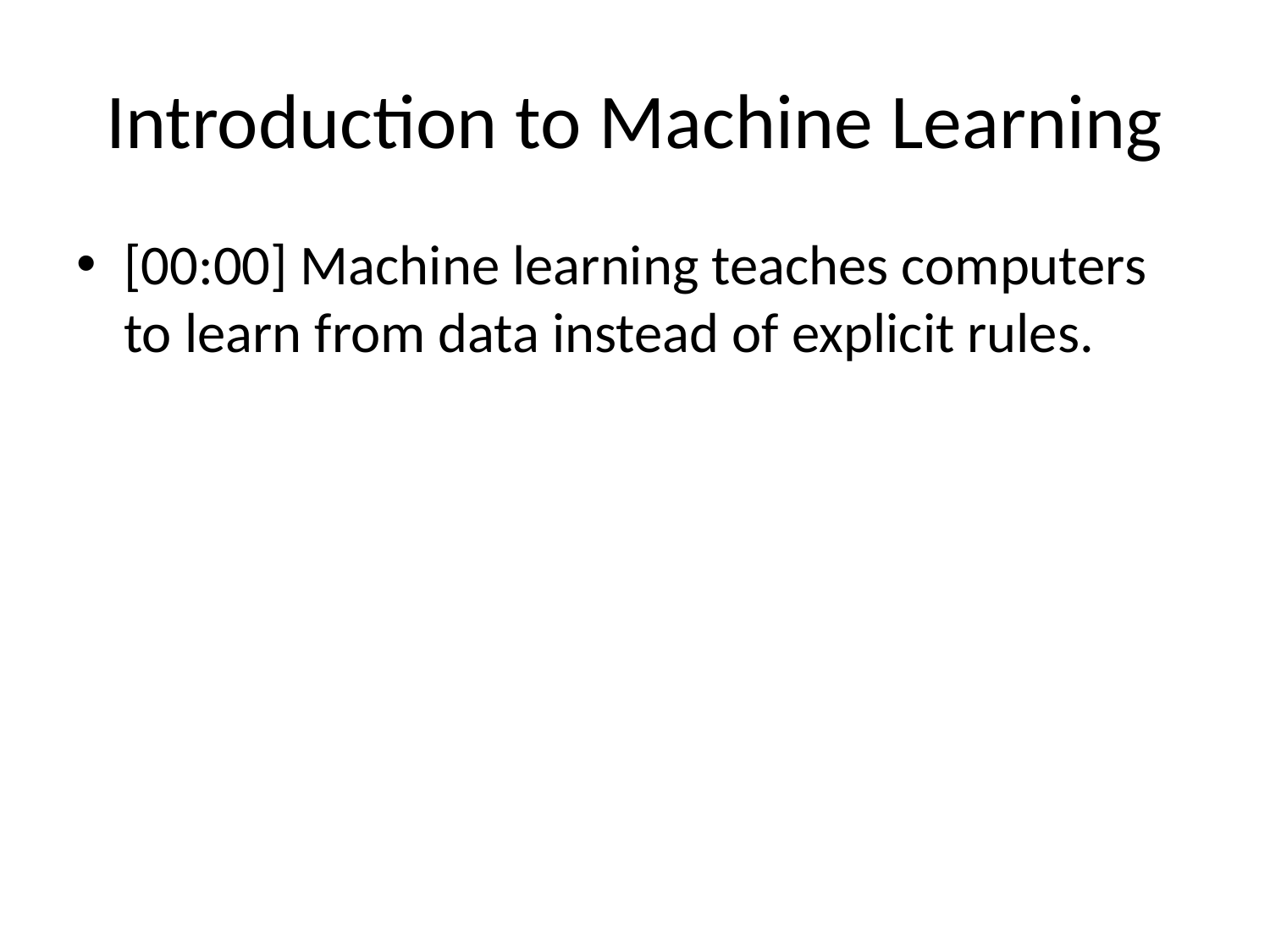

# Introduction to Machine Learning
[00:00] Machine learning teaches computers to learn from data instead of explicit rules.